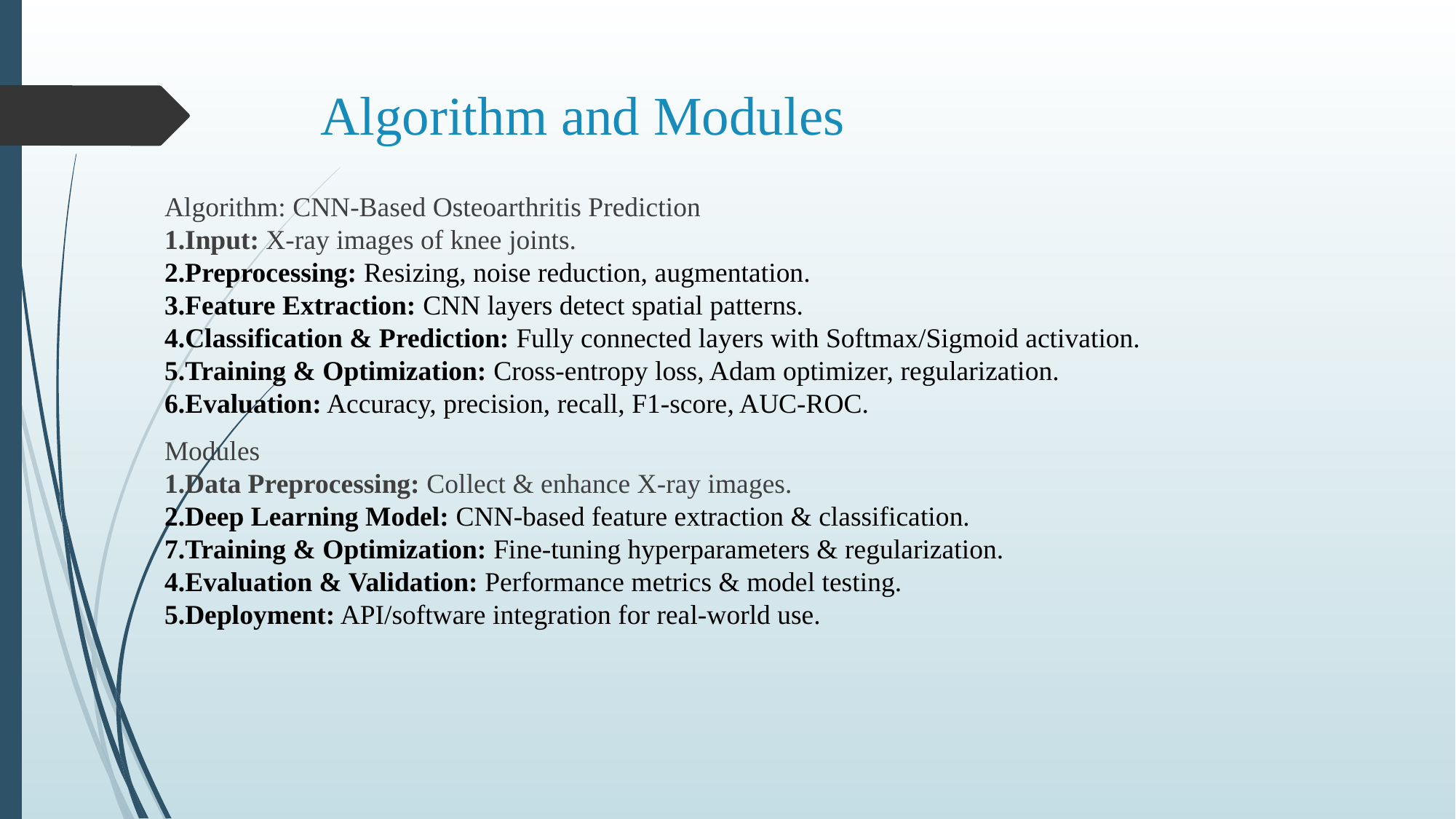

# Algorithm and Modules
Algorithm: CNN-Based Osteoarthritis Prediction
1.Input: X-ray images of knee joints.
2.Preprocessing: Resizing, noise reduction, augmentation.
Feature Extraction: CNN layers detect spatial patterns.
Classification & Prediction: Fully connected layers with Softmax/Sigmoid activation.
Training & Optimization: Cross-entropy loss, Adam optimizer, regularization.
Evaluation: Accuracy, precision, recall, F1-score, AUC-ROC.

Modules
1.Data Preprocessing: Collect & enhance X-ray images.
2.Deep Learning Model: CNN-based feature extraction & classification.
Training & Optimization: Fine-tuning hyperparameters & regularization.
Evaluation & Validation: Performance metrics & model testing.
Deployment: API/software integration for real-world use.